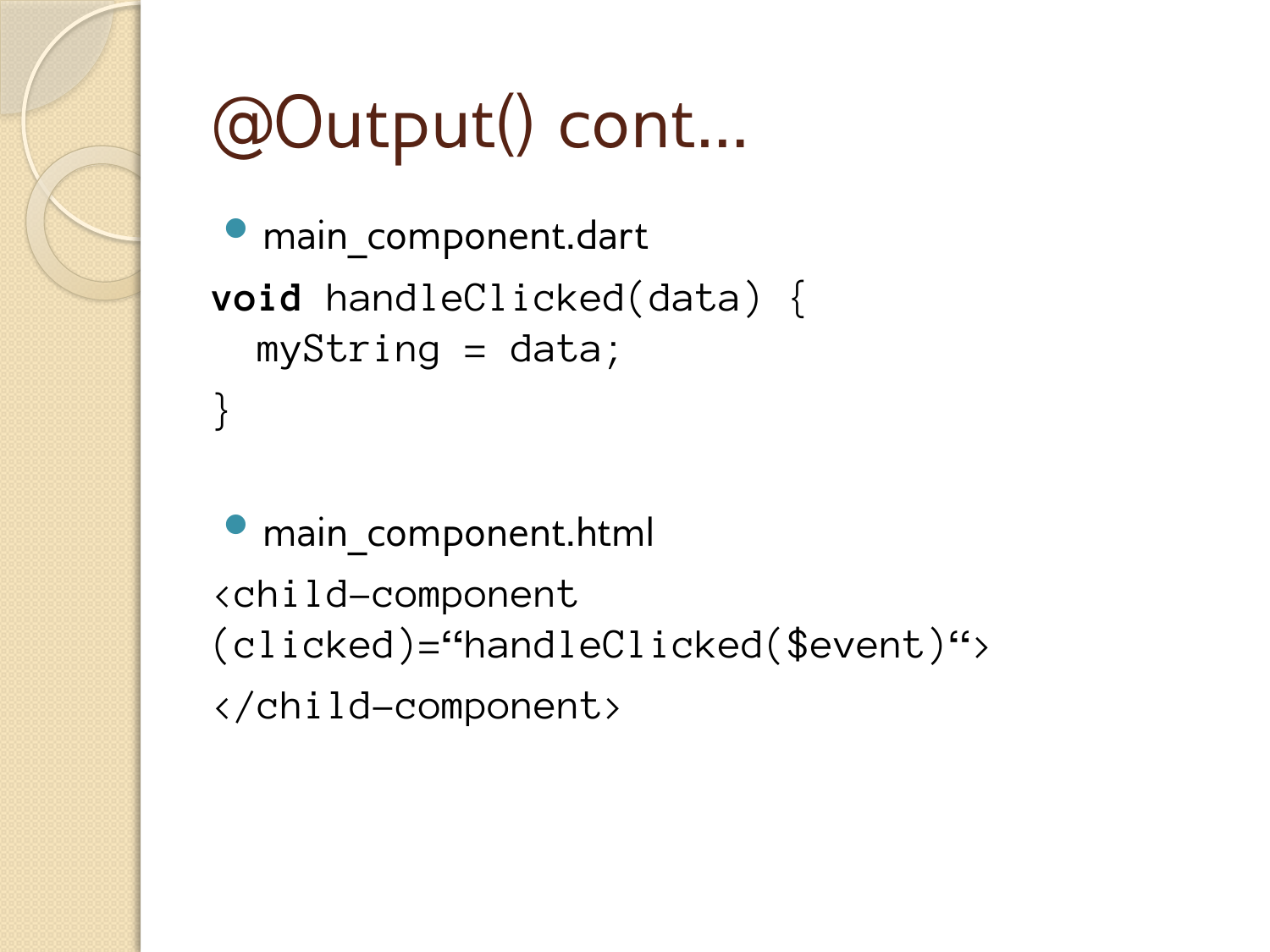

# @Output() cont…
main_component.dart
void handleClicked(data) {
  myString = data;
}

main_component.html
<child-component (clicked)=“handleClicked($event)“>
</child-component>